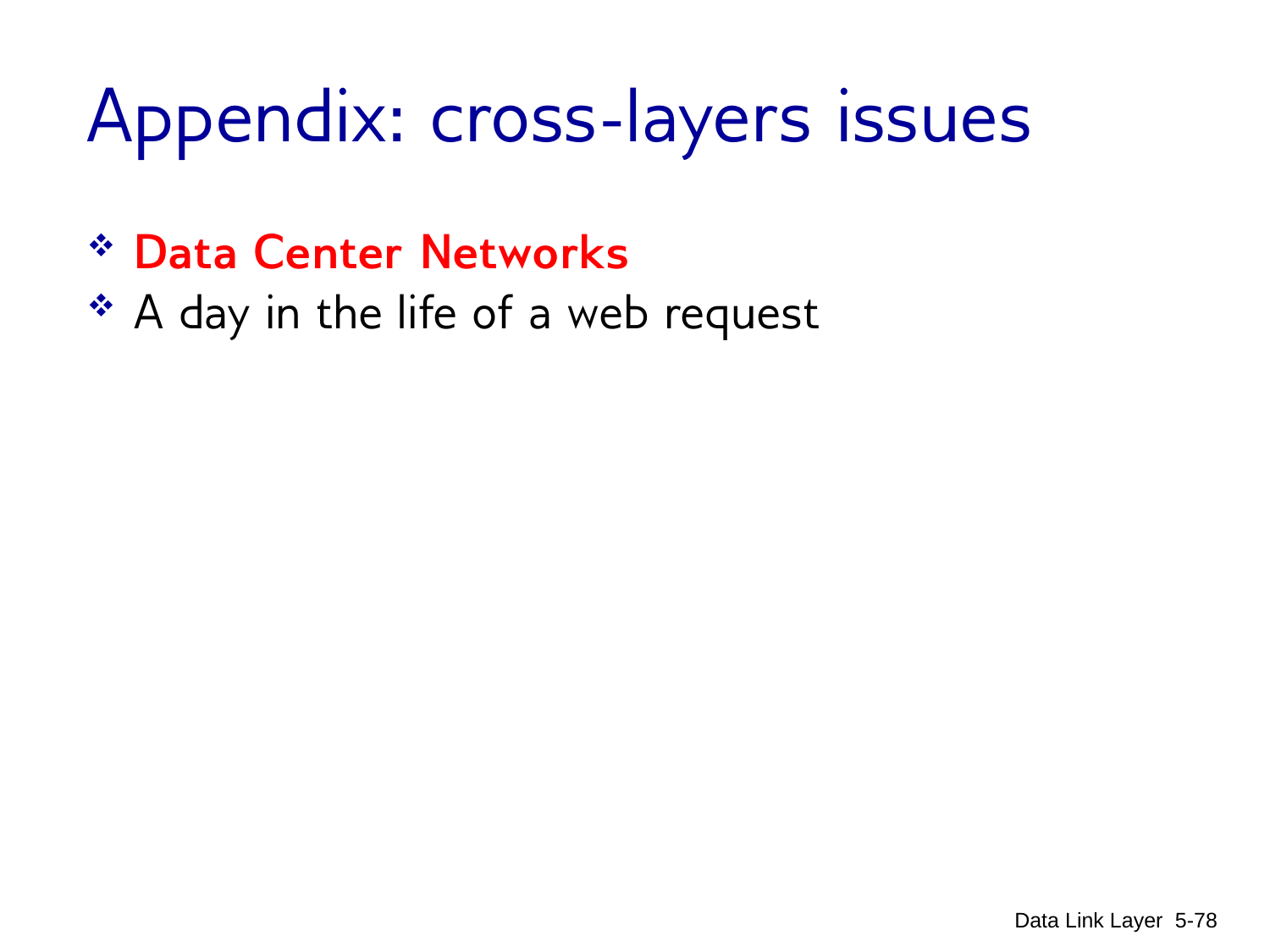

# Appendix: cross-layers issues
Data Center Networks
A day in the life of a web request

Data Link Layer
5-78